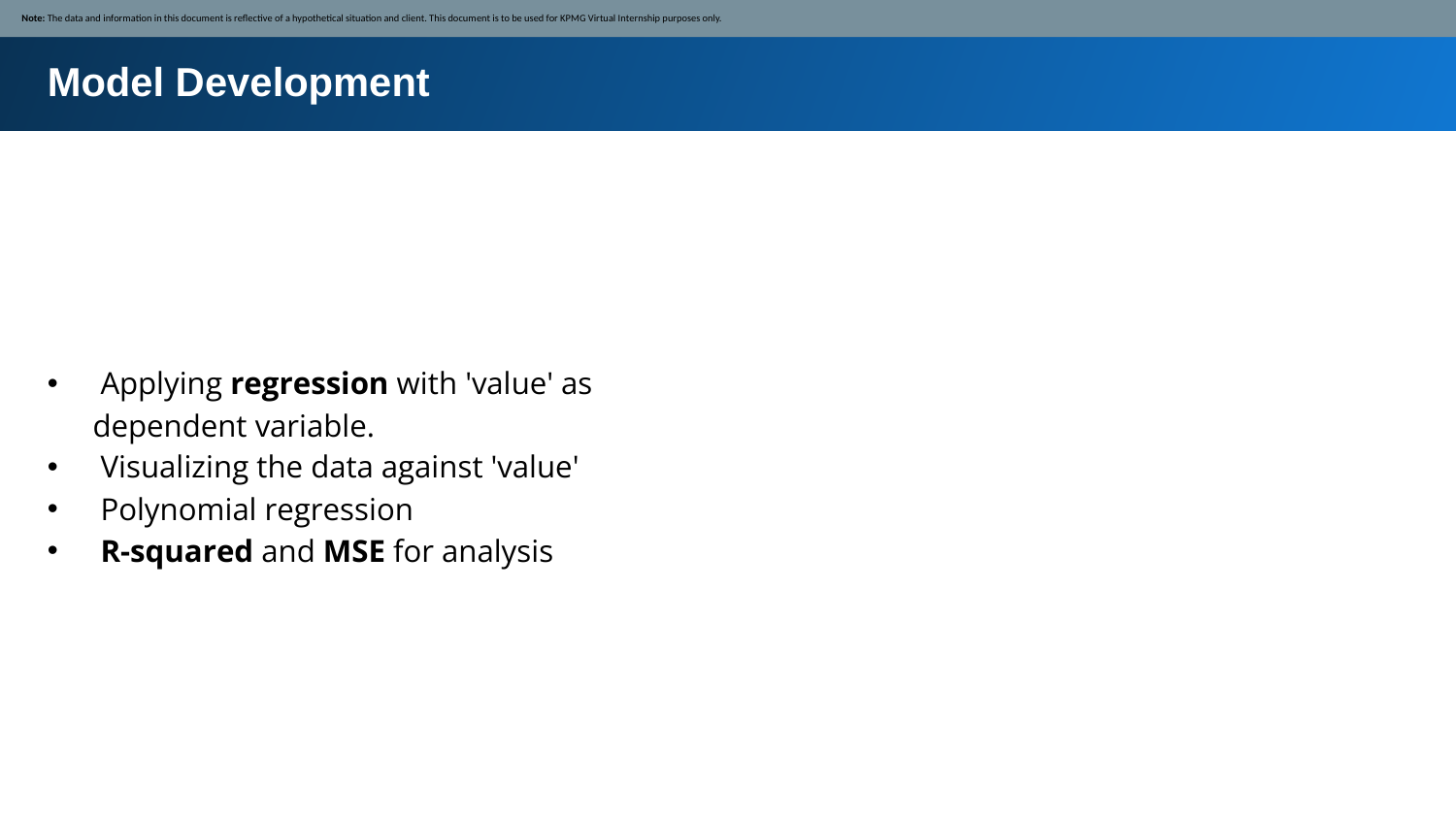

Note: The data and information in this document is reflective of a hypothetical situation and client. This document is to be used for KPMG Virtual Internship purposes only.
Model Development
 Applying regression with 'value' as dependent variable.
 Visualizing the data against 'value'
 Polynomial regression
 R-squared and MSE for analysis